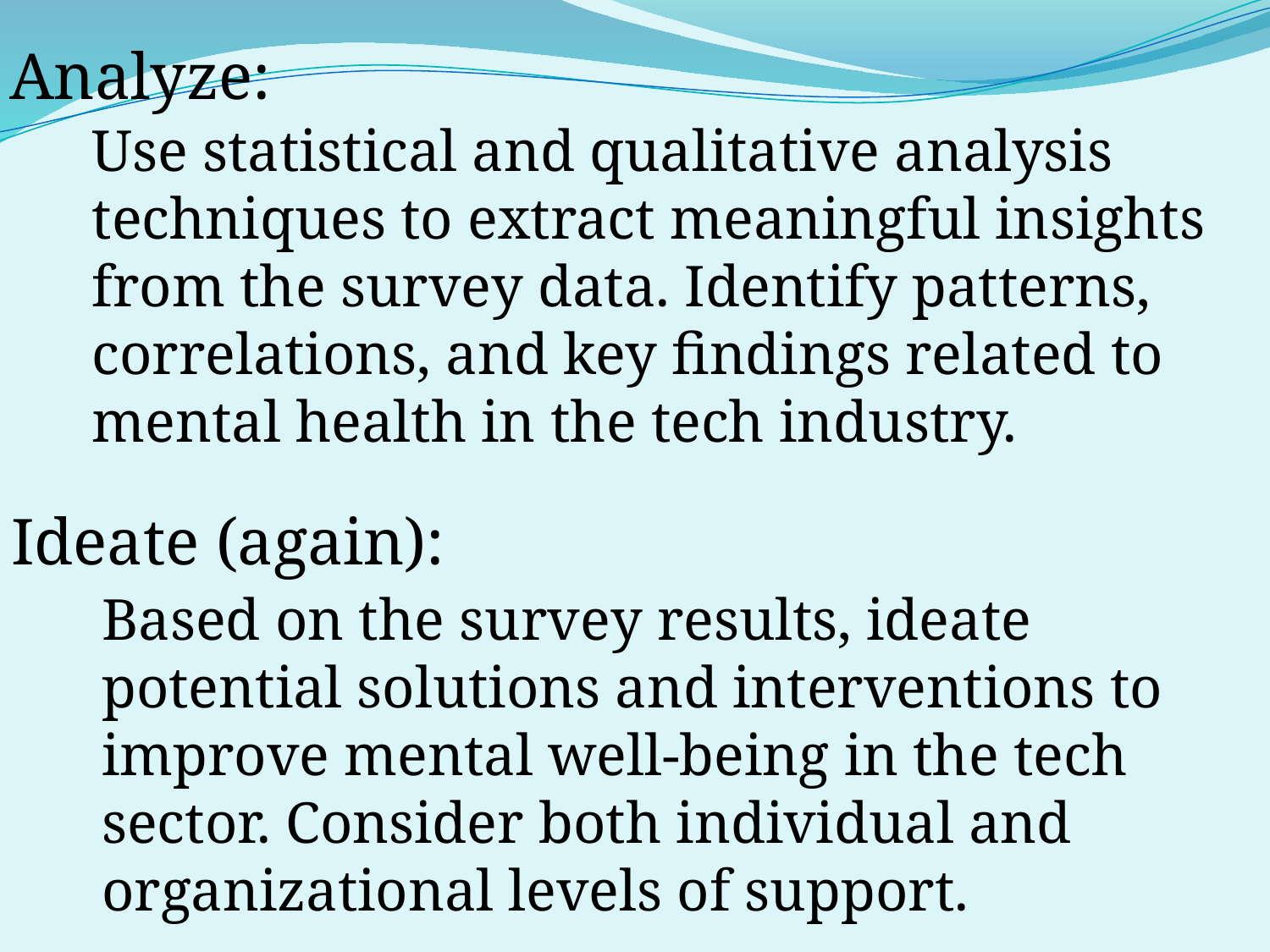

Analyze:
Use statistical and qualitative analysis techniques to extract meaningful insights from the survey data. Identify patterns, correlations, and key findings related to mental health in the tech industry.
Ideate (again):
Based on the survey results, ideate potential solutions and interventions to improve mental well-being in the tech sector. Consider both individual and organizational levels of support.